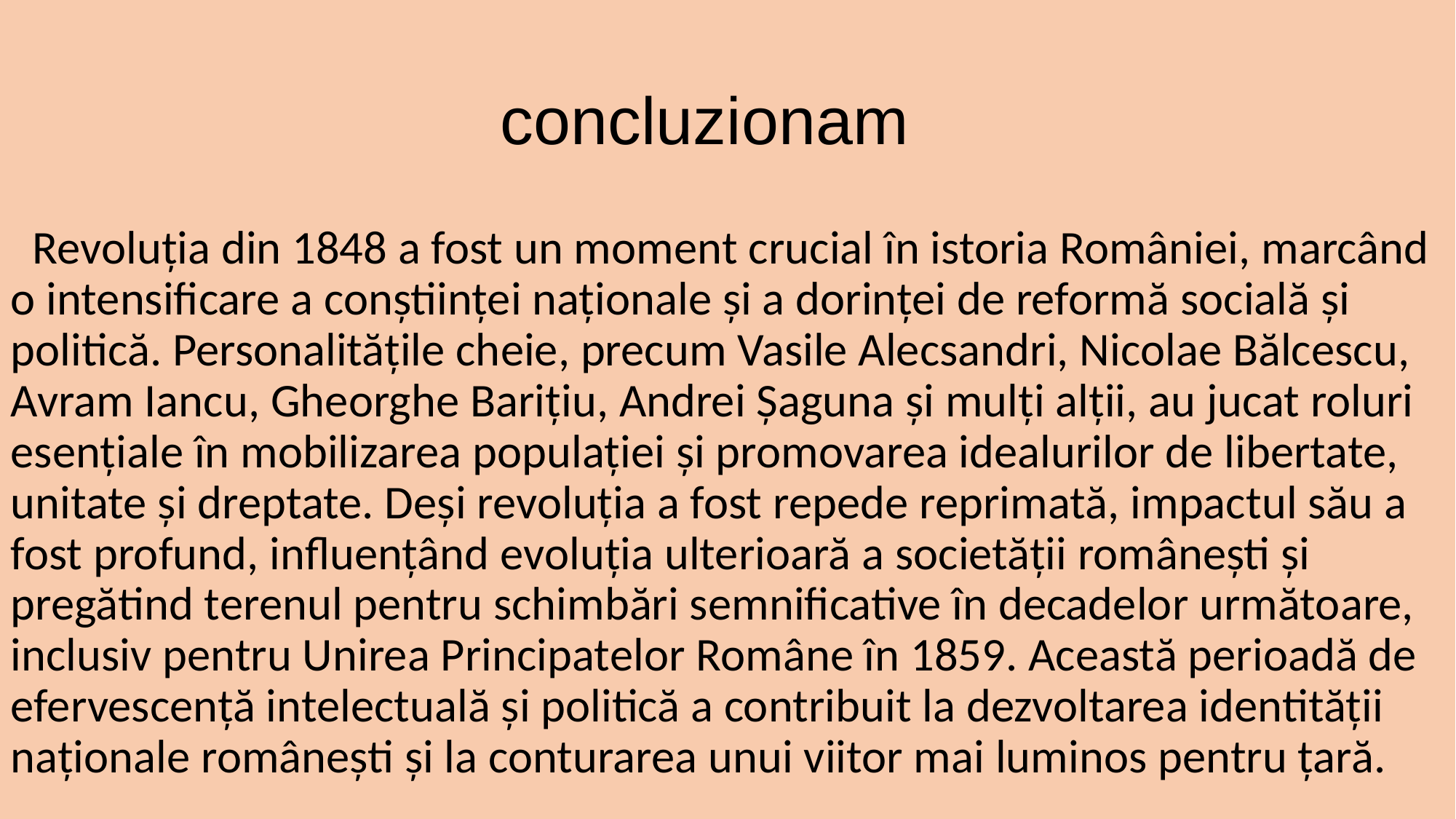

# concluzionam
  Revoluția din 1848 a fost un moment crucial în istoria României, marcând o intensificare a conștiinței naționale și a dorinței de reformă socială și politică. Personalitățile cheie, precum Vasile Alecsandri, Nicolae Bălcescu, Avram Iancu, Gheorghe Barițiu, Andrei Șaguna și mulți alții, au jucat roluri esențiale în mobilizarea populației și promovarea idealurilor de libertate, unitate și dreptate. Deși revoluția a fost repede reprimată, impactul său a fost profund, influențând evoluția ulterioară a societății românești și pregătind terenul pentru schimbări semnificative în decadelor următoare, inclusiv pentru Unirea Principatelor Române în 1859. Această perioadă de efervescență intelectuală și politică a contribuit la dezvoltarea identității naționale românești și la conturarea unui viitor mai luminos pentru țară.